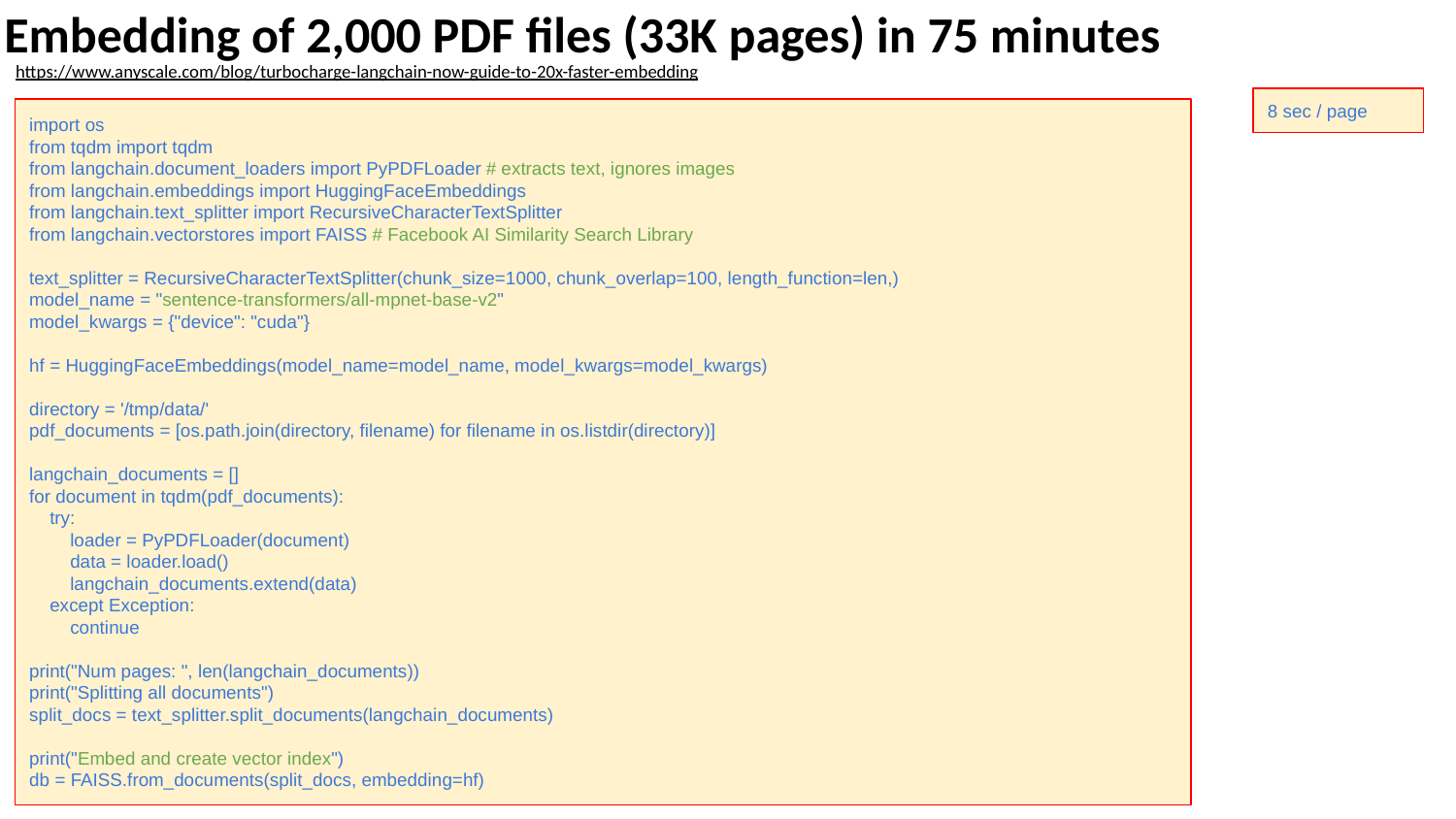

Embedding of 2,000 PDF files (33K pages) in 75 minutes
https://www.anyscale.com/blog/turbocharge-langchain-now-guide-to-20x-faster-embedding
8 sec / page
import os
from tqdm import tqdm
from langchain.document_loaders import PyPDFLoader # extracts text, ignores images
from langchain.embeddings import HuggingFaceEmbeddings
from langchain.text_splitter import RecursiveCharacterTextSplitter
from langchain.vectorstores import FAISS # Facebook AI Similarity Search Library

text_splitter = RecursiveCharacterTextSplitter(chunk_size=1000, chunk_overlap=100, length_function=len,)
model_name = "sentence-transformers/all-mpnet-base-v2"
model_kwargs = {"device": "cuda"}

hf = HuggingFaceEmbeddings(model_name=model_name, model_kwargs=model_kwargs)

directory = '/tmp/data/'
pdf_documents = [os.path.join(directory, filename) for filename in os.listdir(directory)]

langchain_documents = []
for document in tqdm(pdf_documents):
    try:
        loader = PyPDFLoader(document)
        data = loader.load()
        langchain_documents.extend(data)
    except Exception:
        continue

print("Num pages: ", len(langchain_documents))
print("Splitting all documents")
split_docs = text_splitter.split_documents(langchain_documents)

print("Embed and create vector index")
db = FAISS.from_documents(split_docs, embedding=hf)